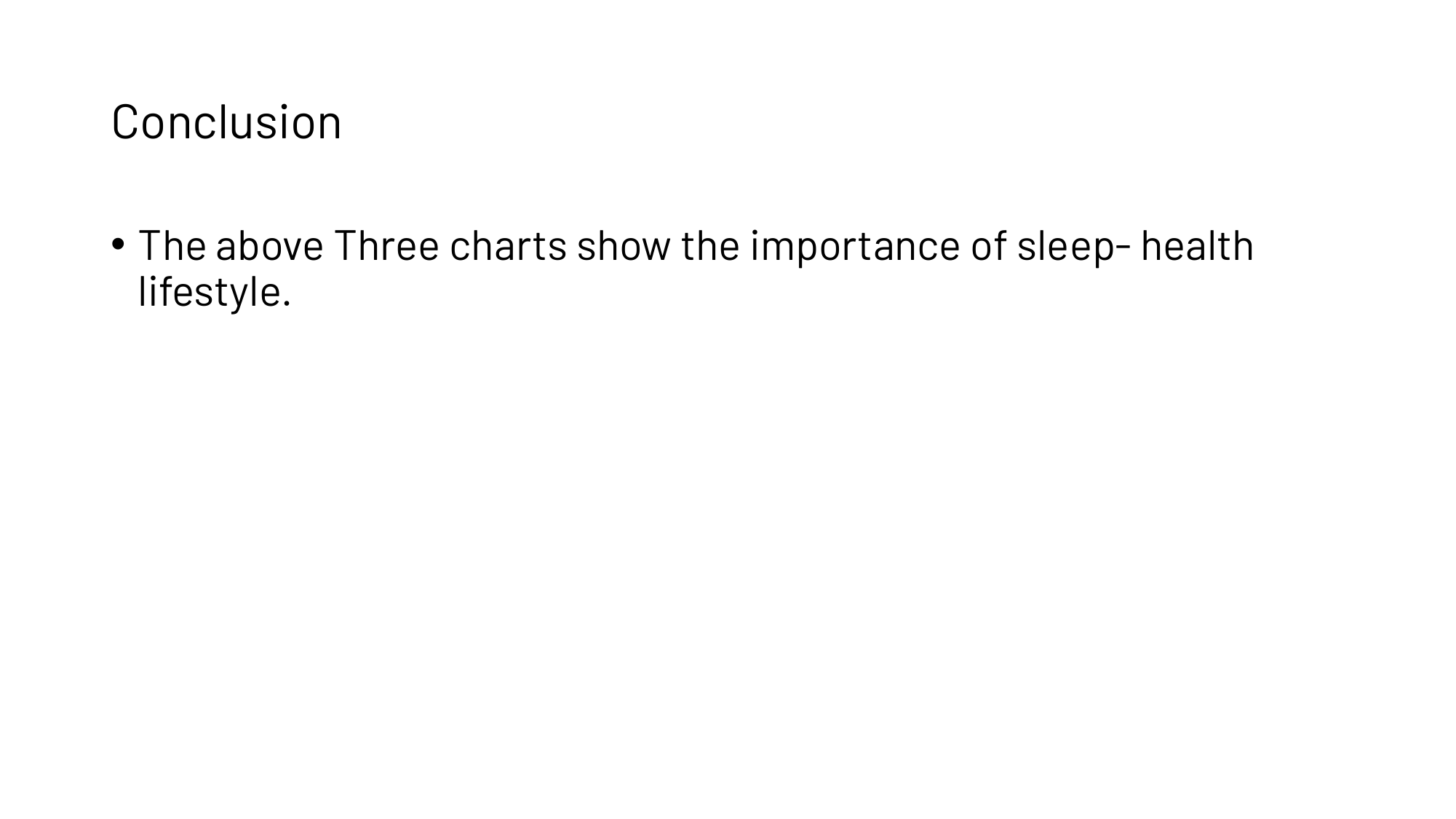

# Conclusion
The above Three charts show the importance of sleep- health lifestyle.